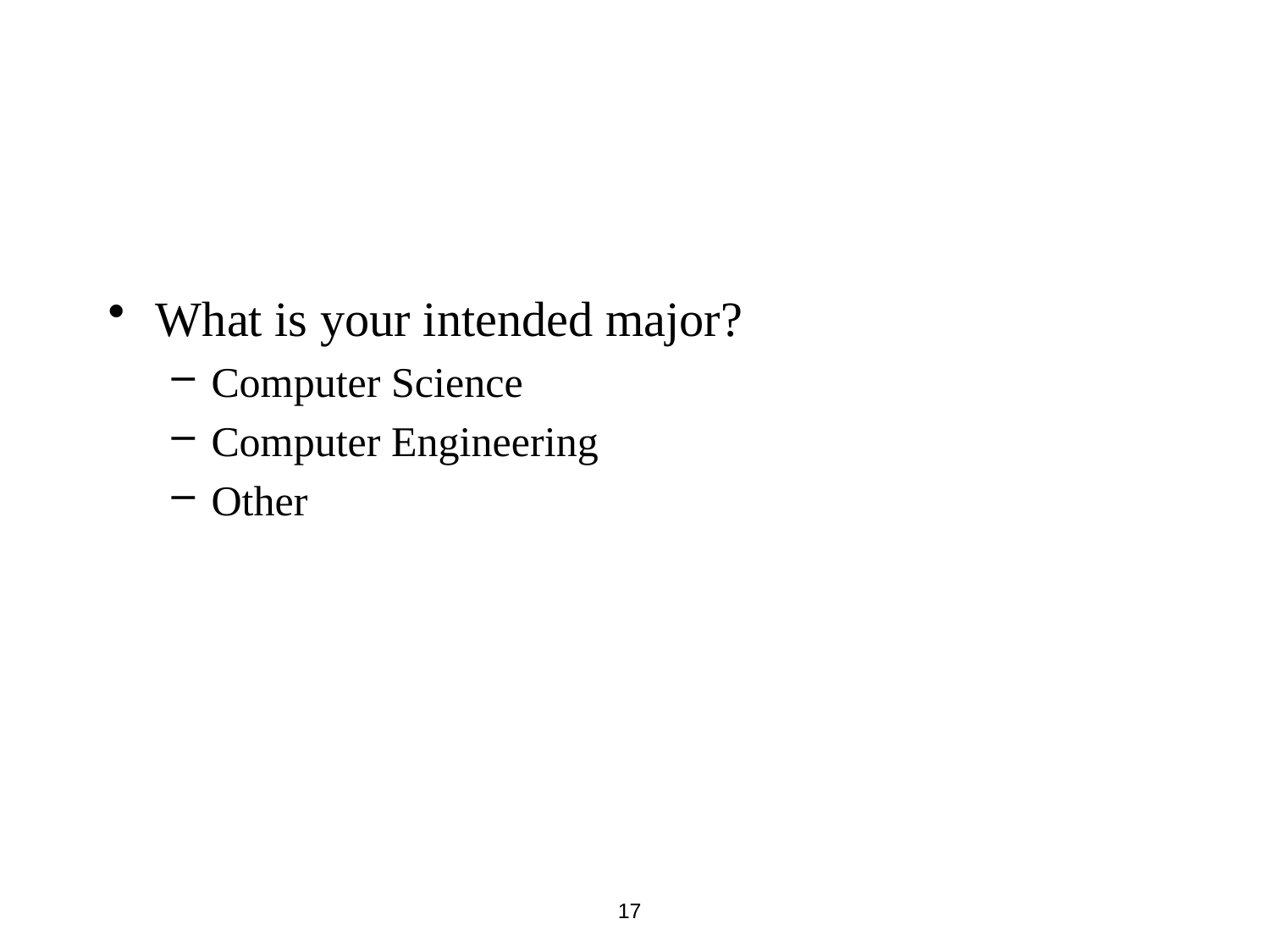

#

What is your intended major?
Computer Science
Computer Engineering
Other

17